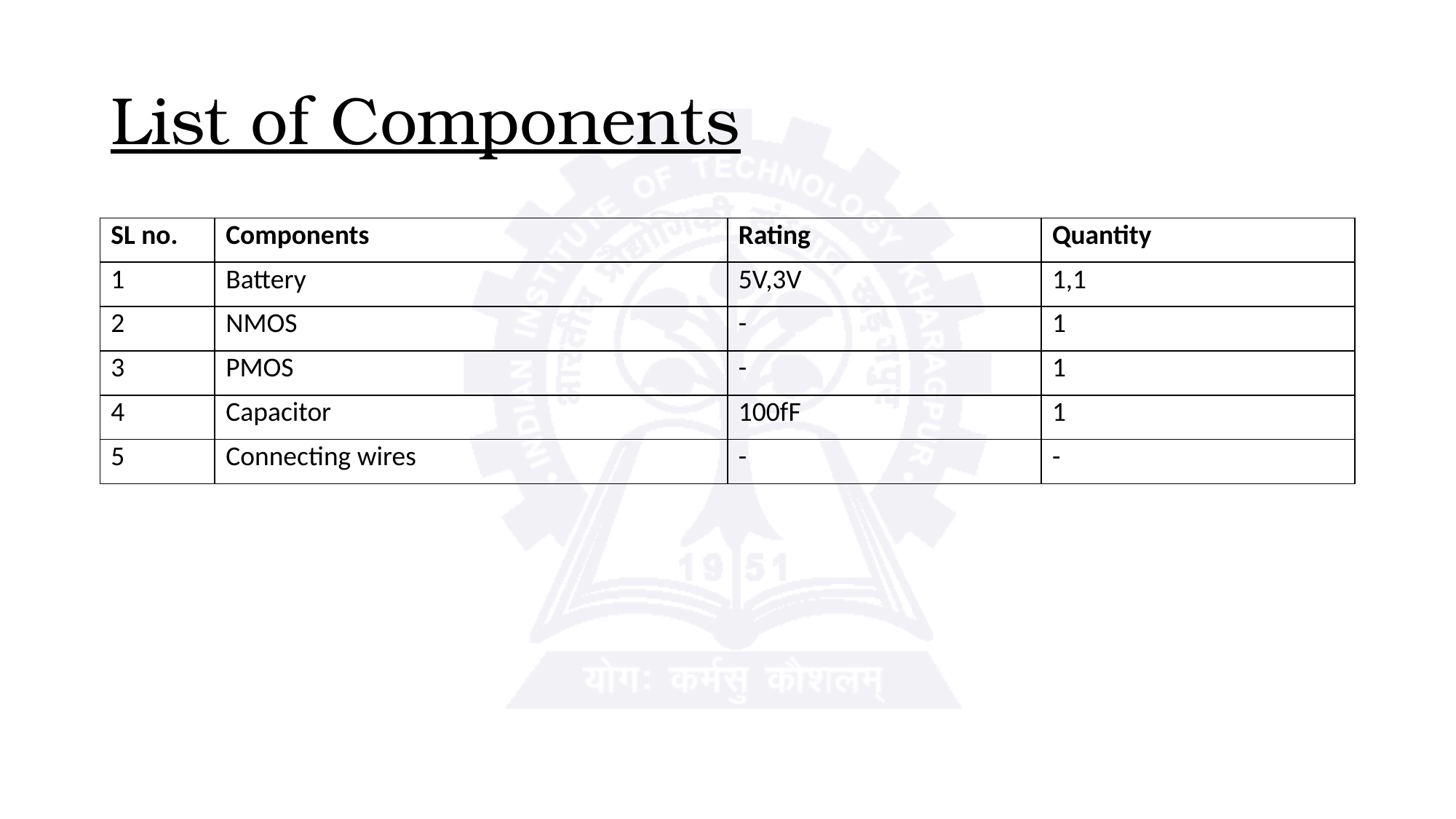

# List of Components
| SL no. | Components | Rating | Quantity |
| --- | --- | --- | --- |
| 1 | Battery | 5V,3V | 1,1 |
| 2 | NMOS | - | 1 |
| 3 | PMOS | - | 1 |
| 4 | Capacitor | 100fF | 1 |
| 5 | Connecting wires | - | - |